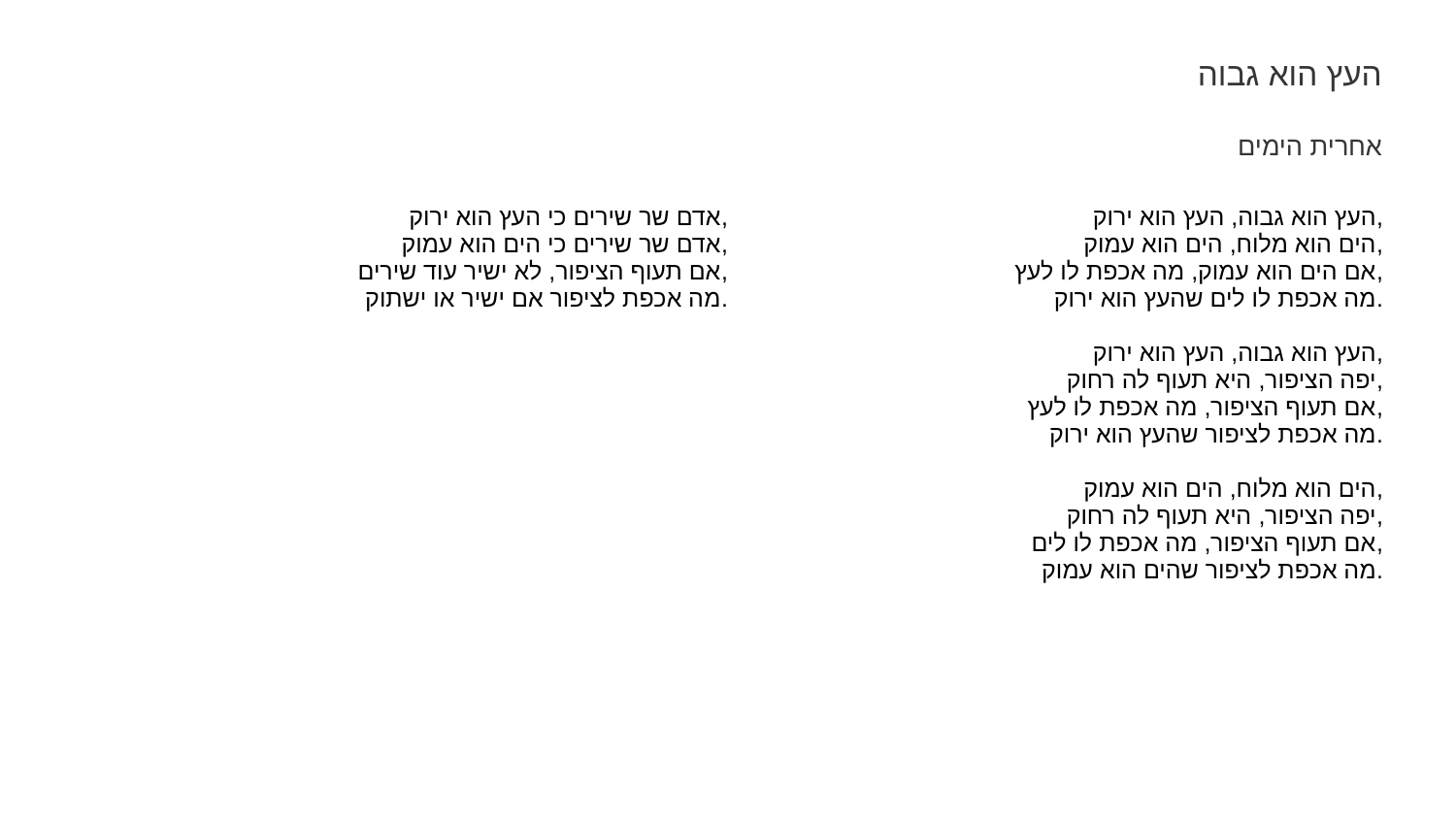

העץ הוא גבוה
אחרית הימים
| אדם שר שירים כי העץ הוא ירוק, אדם שר שירים כי הים הוא עמוק, אם תעוף הציפור, לא ישיר עוד שירים, מה אכפת לציפור אם ישיר או ישתוק. | העץ הוא גבוה, העץ הוא ירוק, הים הוא מלוח, הים הוא עמוק, אם הים הוא עמוק, מה אכפת לו לעץ, מה אכפת לו לים שהעץ הוא ירוק. העץ הוא גבוה, העץ הוא ירוק, יפה הציפור, היא תעוף לה רחוק, אם תעוף הציפור, מה אכפת לו לעץ, מה אכפת לציפור שהעץ הוא ירוק. הים הוא מלוח, הים הוא עמוק, יפה הציפור, היא תעוף לה רחוק, אם תעוף הציפור, מה אכפת לו לים, מה אכפת לציפור שהים הוא עמוק. |
| --- | --- |